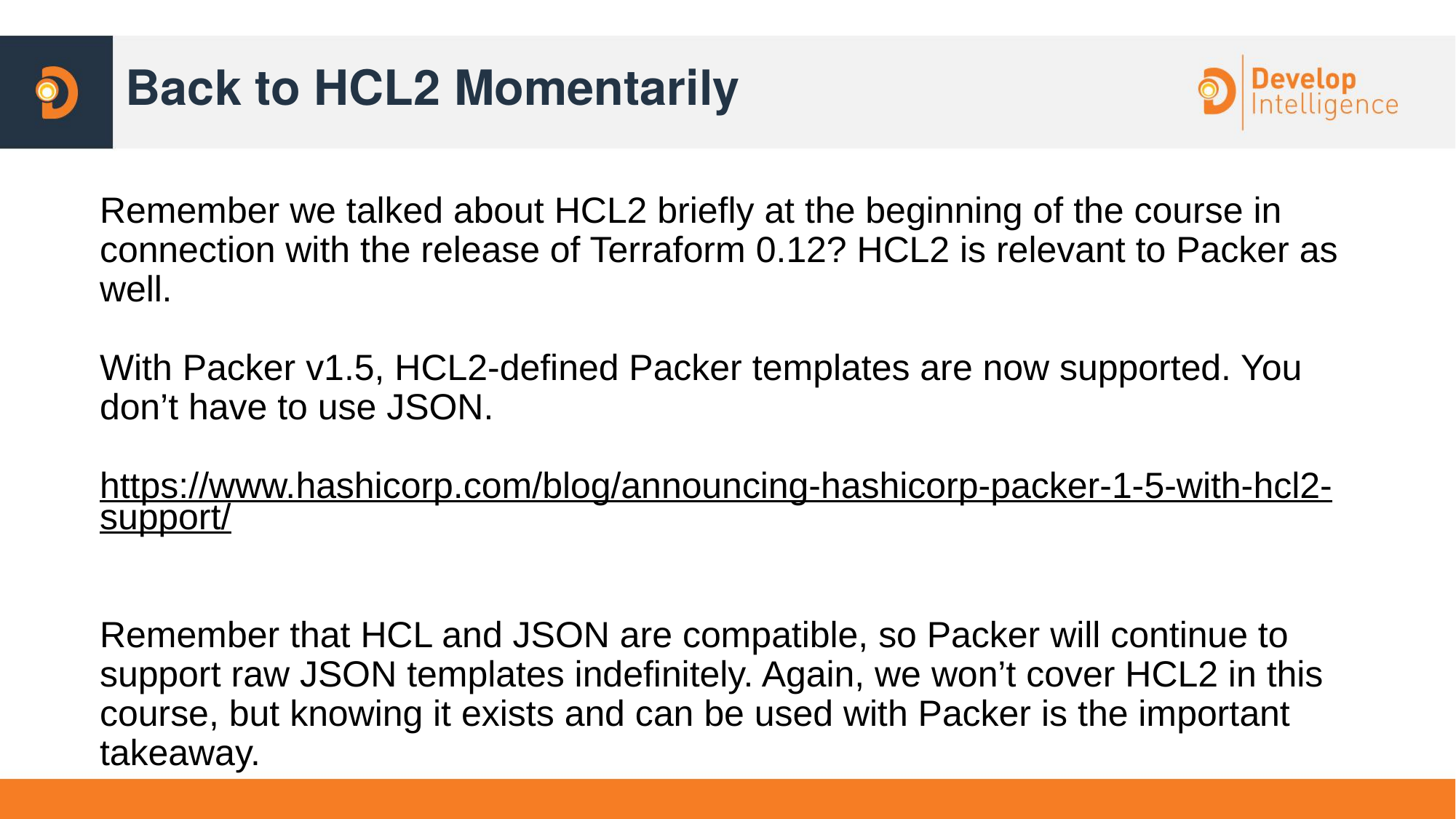

# Back to HCL2 Momentarily
Remember we talked about HCL2 briefly at the beginning of the course in connection with the release of Terraform 0.12? HCL2 is relevant to Packer as well.

With Packer v1.5, HCL2-defined Packer templates are now supported. You don’t have to use JSON.

https://www.hashicorp.com/blog/announcing-hashicorp-packer-1-5-with-hcl2-support/

Remember that HCL and JSON are compatible, so Packer will continue to support raw JSON templates indefinitely. Again, we won’t cover HCL2 in this course, but knowing it exists and can be used with Packer is the important takeaway.

15